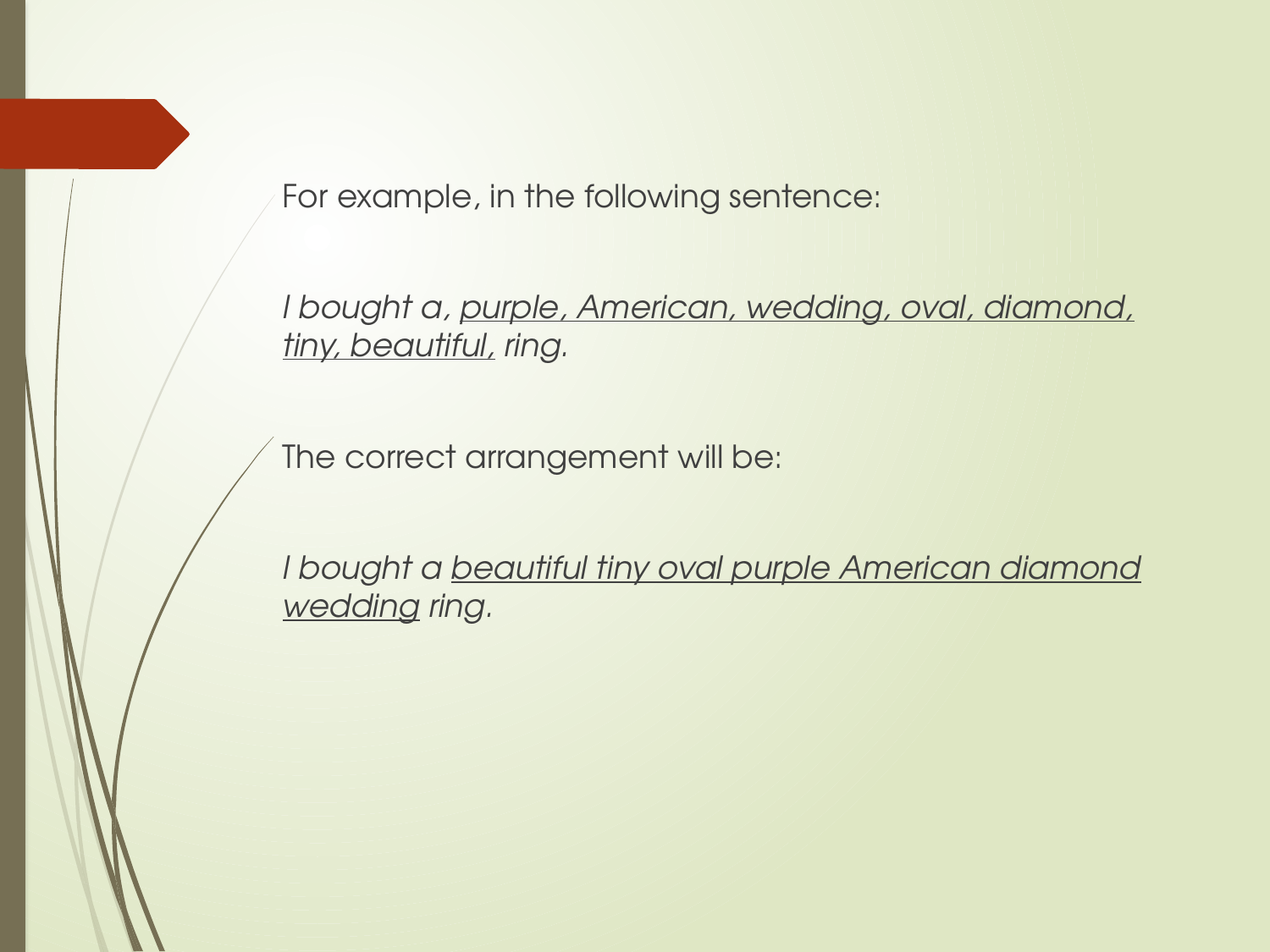

For example, in the following sentence:

I bought a, purple, American, wedding, oval, diamond, tiny, beautiful, ring.

The correct arrangement will be:

I bought a beautiful tiny oval purple American diamond wedding ring.